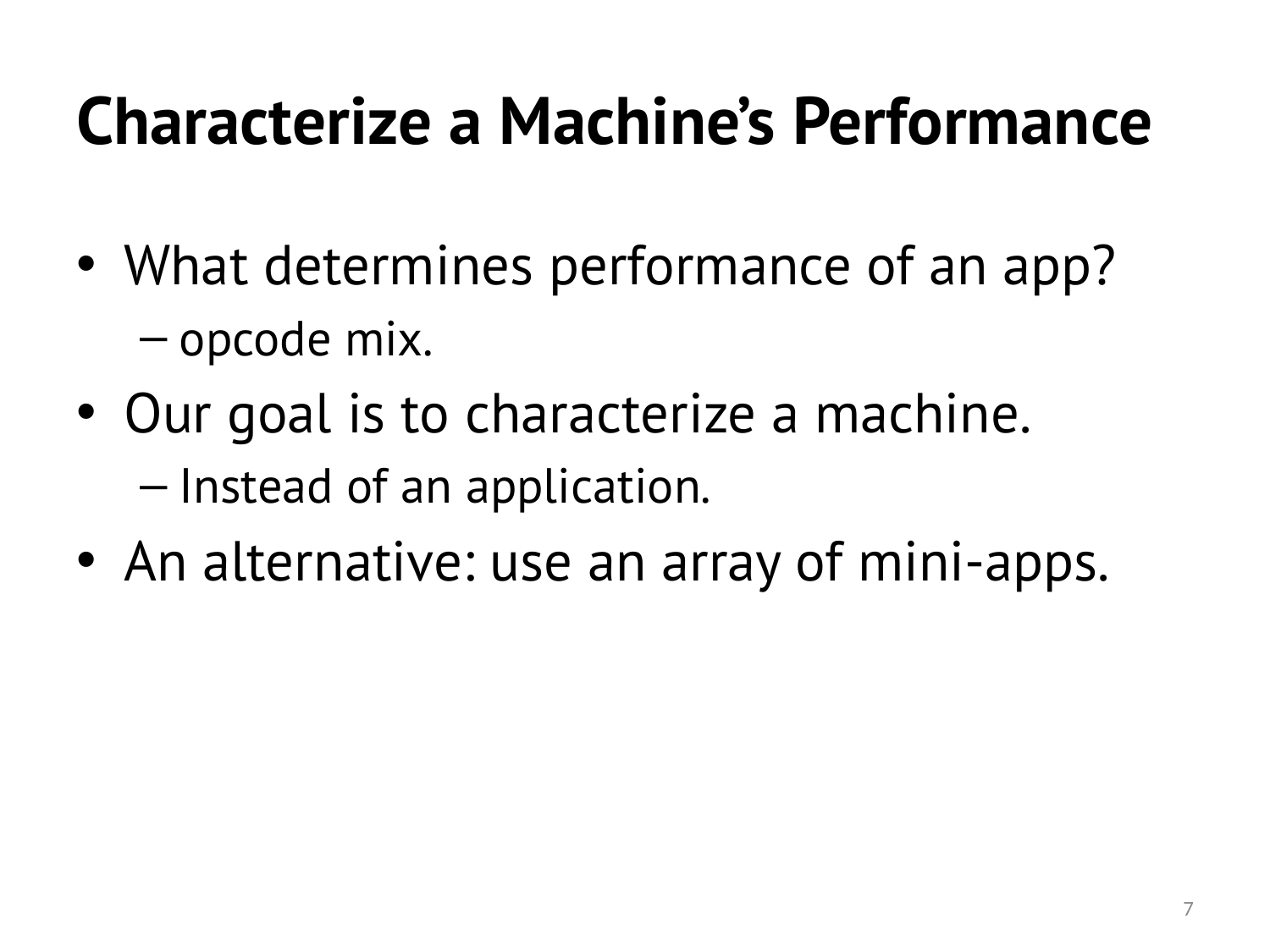

# Characterize a Machine’s Performance
What determines performance of an app?
opcode mix.
Our goal is to characterize a machine.
Instead of an application.
An alternative: use an array of mini-apps.

7